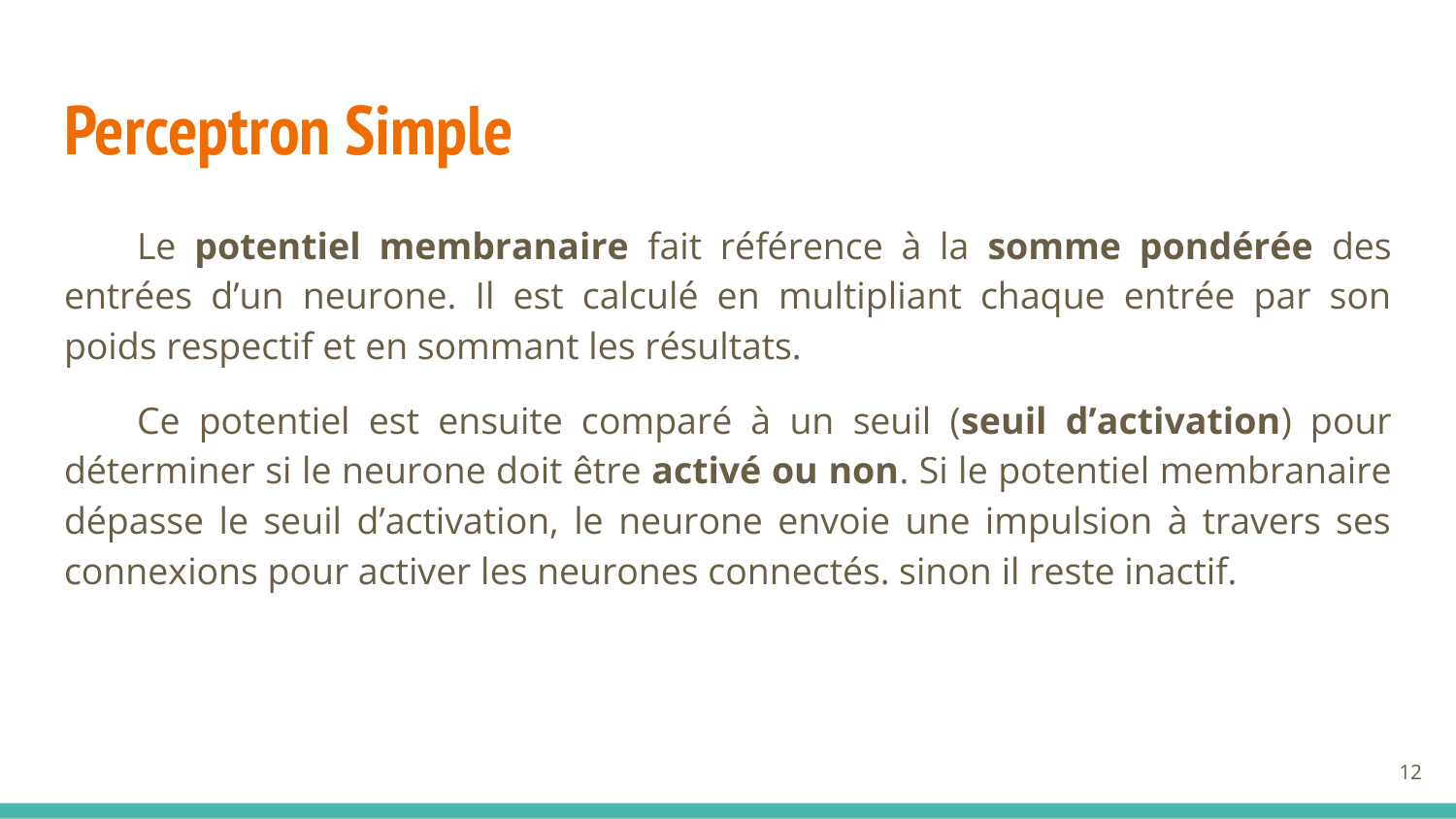

# Perceptron Simple
Le potentiel membranaire fait référence à la somme pondérée des entrées d’un neurone. Il est calculé en multipliant chaque entrée par son poids respectif et en sommant les résultats.
Ce potentiel est ensuite comparé à un seuil (seuil d’activation) pour déterminer si le neurone doit être activé ou non. Si le potentiel membranaire dépasse le seuil d’activation, le neurone envoie une impulsion à travers ses connexions pour activer les neurones connectés. sinon il reste inactif.
12